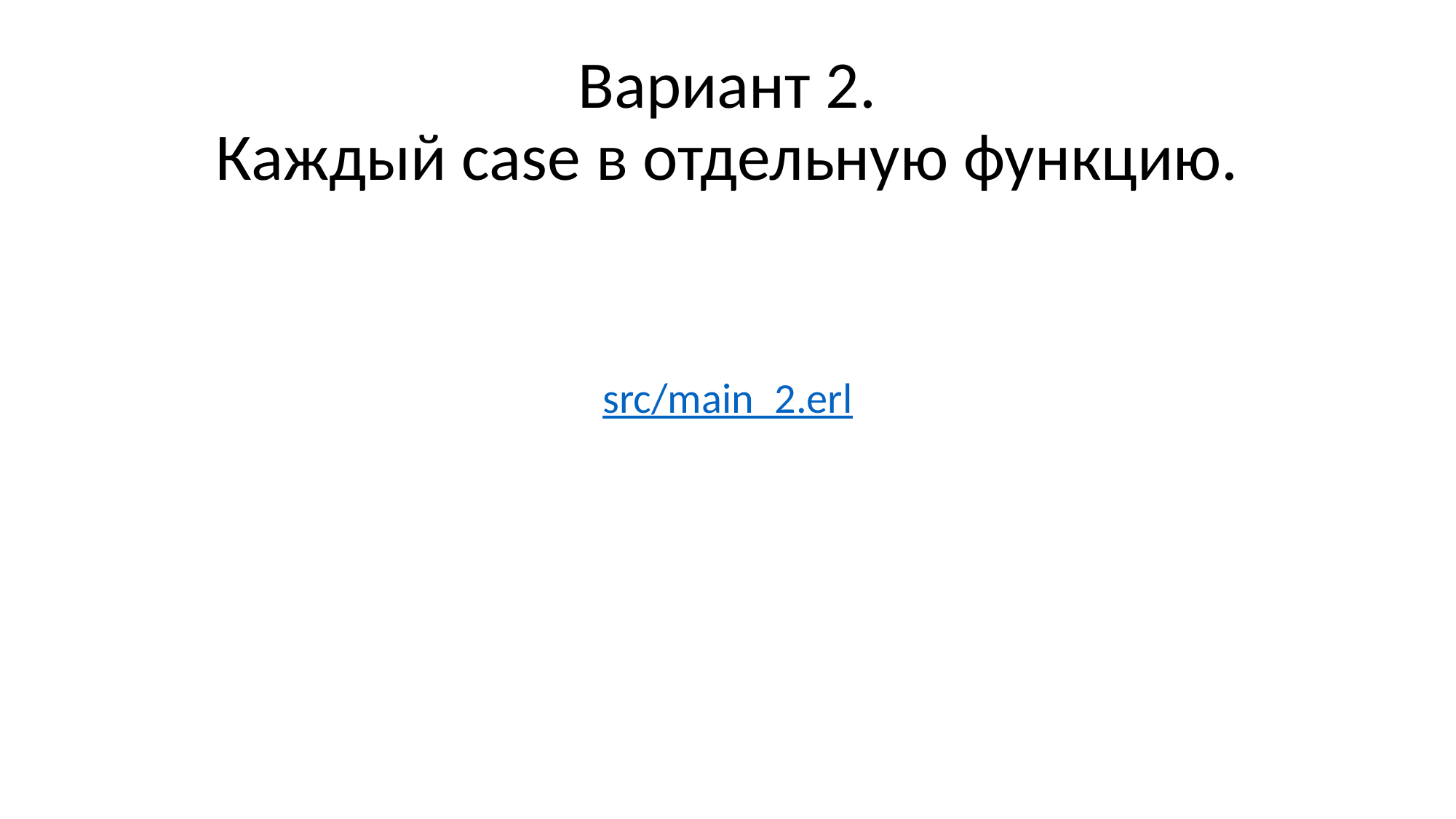

# Вариант 2. Каждый case в отдельную функцию.
src/main_2.erl